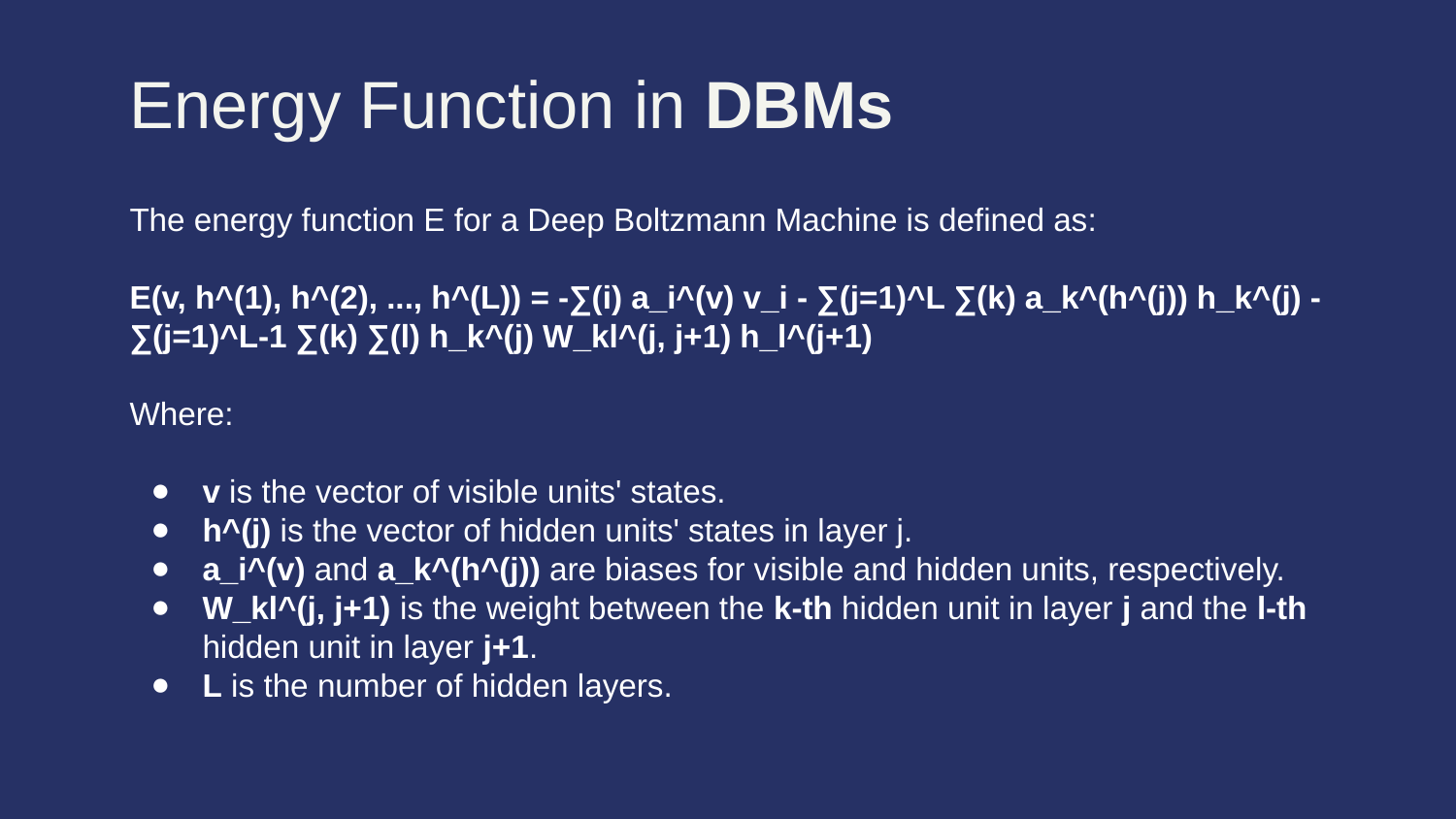

# Energy Function in DBMs
The energy function E for a Deep Boltzmann Machine is defined as:

E(v, h^(1), h^(2), ..., h^(L)) = -∑(i) a_i^(v) v_i - ∑(j=1)^L ∑(k) a_k^(h^(j)) h_k^(j) - ∑(j=1)^L-1 ∑(k) ∑(l) h_k^(j) W_kl^(j, j+1) h_l^(j+1)

Where:

v is the vector of visible units' states.
h^(j) is the vector of hidden units' states in layer j.
a_i^(v) and a_k^(h^(j)) are biases for visible and hidden units, respectively.
W_kl^(j, j+1) is the weight between the k-th hidden unit in layer j and the l-th hidden unit in layer j+1.
L is the number of hidden layers.